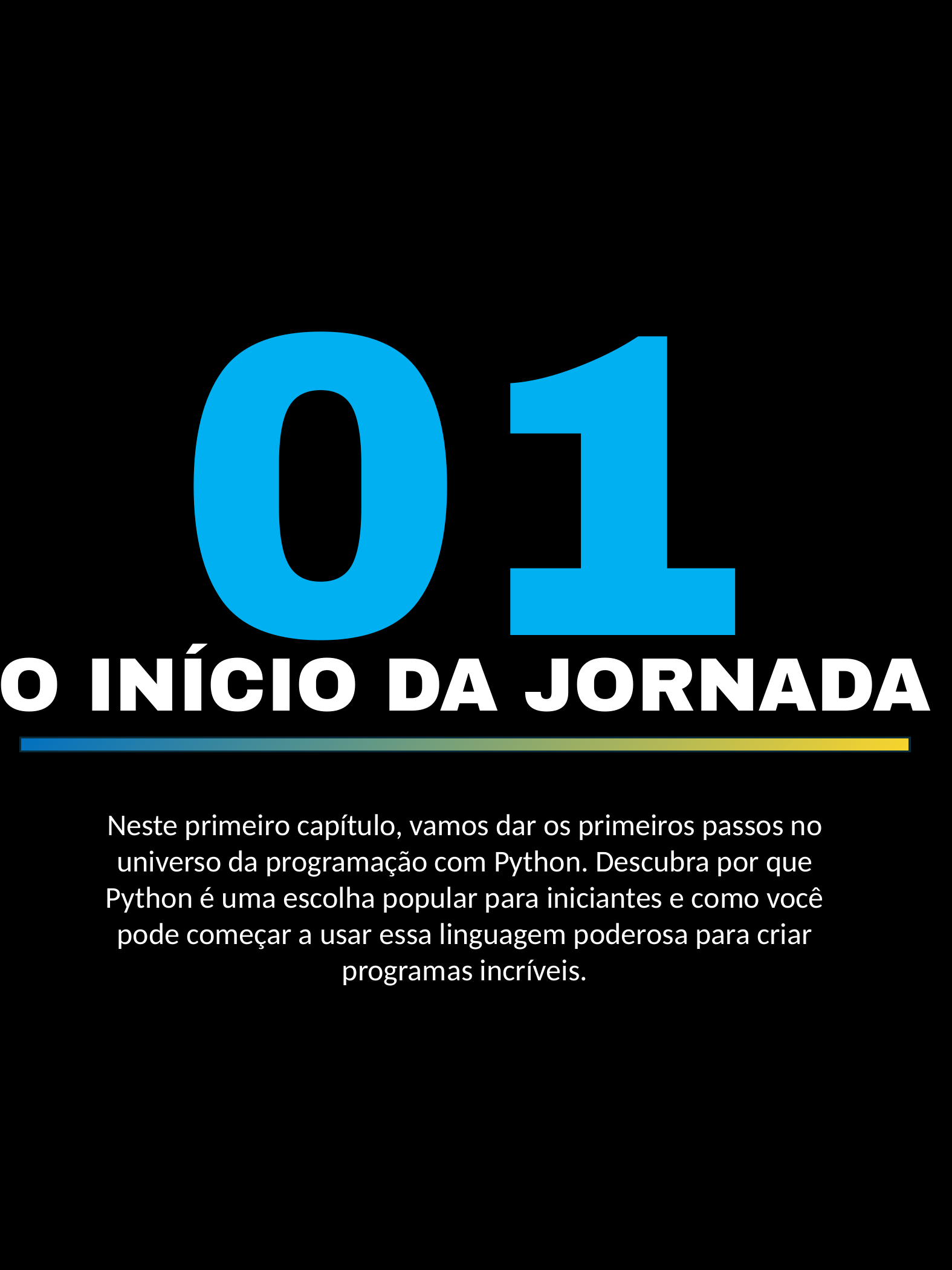

01
O INÍCIO DA JORNADA

Neste primeiro capítulo, vamos dar os primeiros passos no universo da programação com Python. Descubra por que Python é uma escolha popular para iniciantes e como você pode começar a usar essa linguagem poderosa para criar programas incríveis.
A Saga do Novato na Programação
3